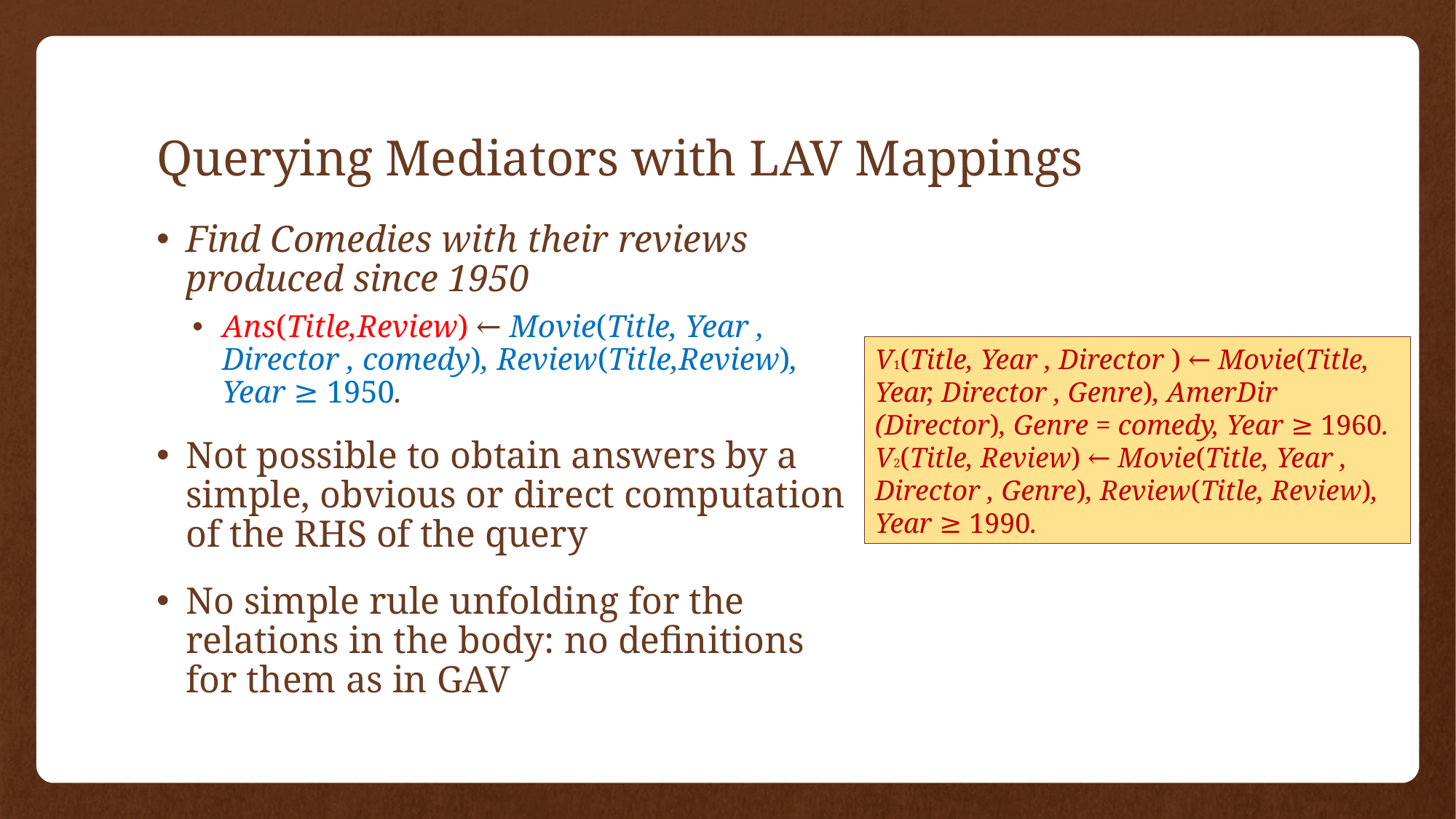

# Querying Mediators with LAV Mappings
Find Comedies with their reviews produced since 1950
Ans(Title,Review) ← Movie(Title, Year , Director , comedy), Review(Title,Review), Year ≥ 1950.
Not possible to obtain answers by a simple, obvious or direct computation of the RHS of the query
No simple rule unfolding for the relations in the body: no definitions for them as in GAV
V1(Title, Year , Director ) ← Movie(Title, Year, Director , Genre), AmerDir (Director), Genre = comedy, Year ≥ 1960.
V2(Title, Review) ← Movie(Title, Year , Director , Genre), Review(Title, Review), Year ≥ 1990.